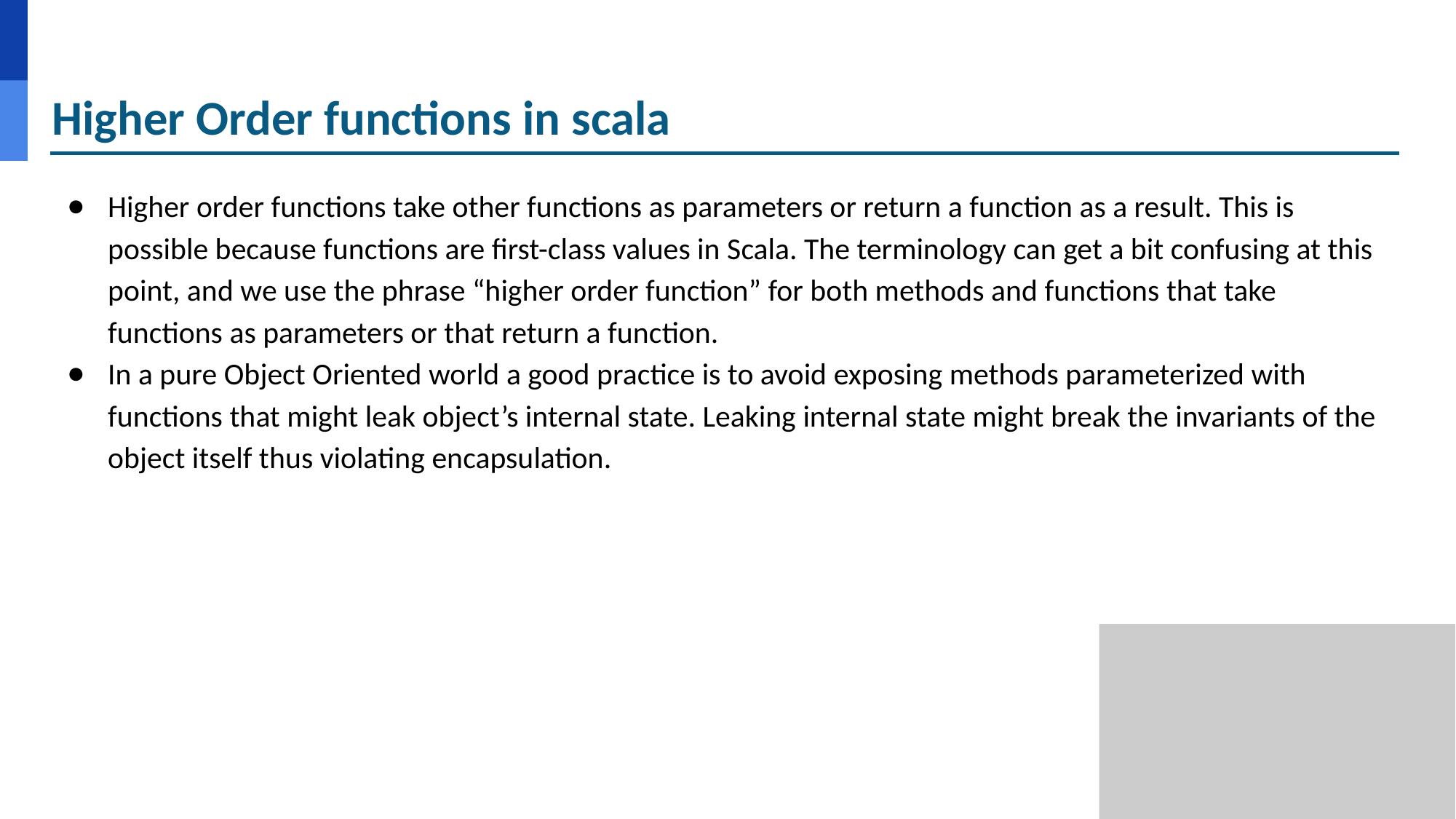

# Higher Order functions in scala
Higher order functions take other functions as parameters or return a function as a result. This is possible because functions are first-class values in Scala. The terminology can get a bit confusing at this point, and we use the phrase “higher order function” for both methods and functions that take functions as parameters or that return a function.
In a pure Object Oriented world a good practice is to avoid exposing methods parameterized with functions that might leak object’s internal state. Leaking internal state might break the invariants of the object itself thus violating encapsulation.